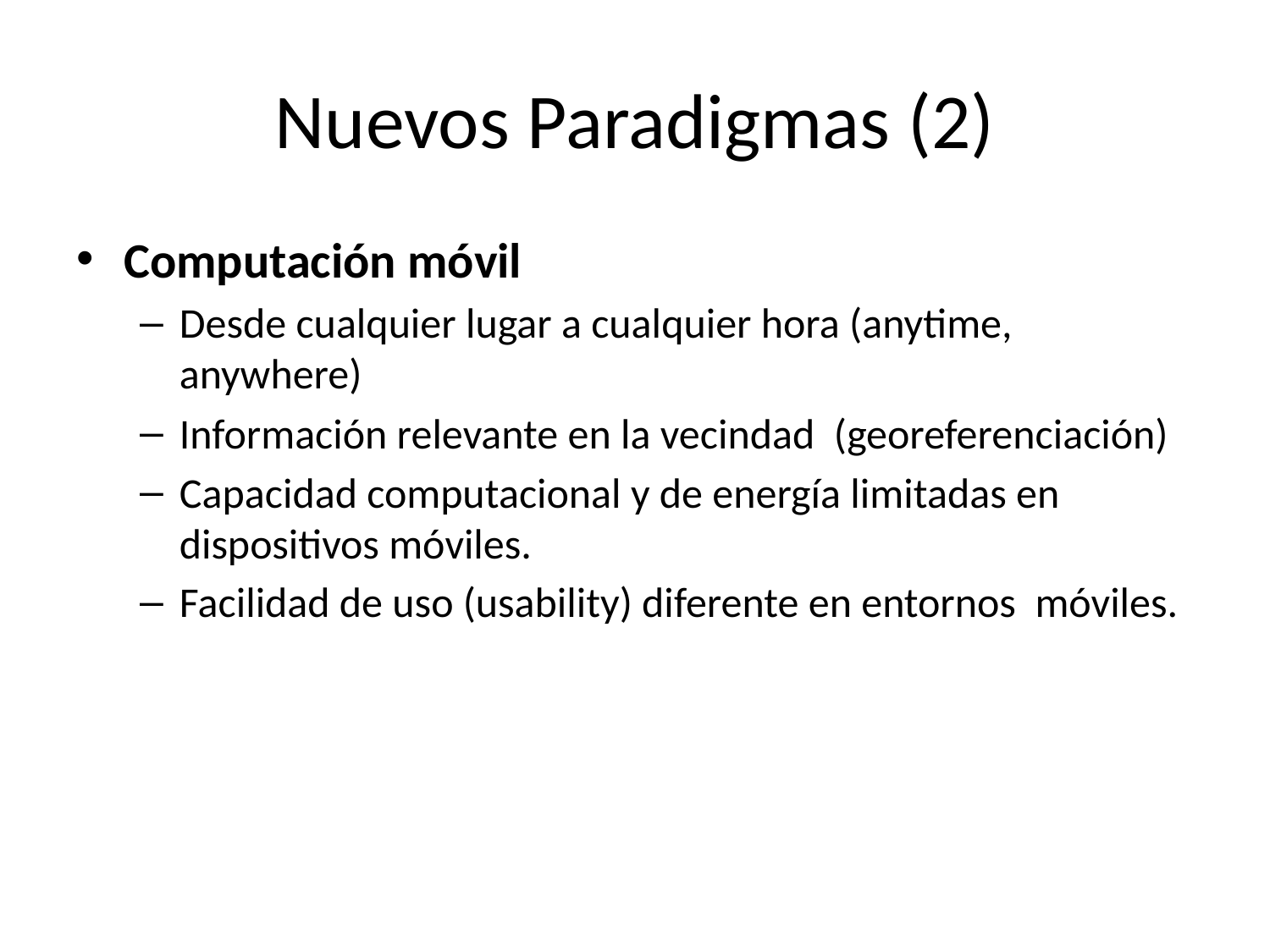

# Nuevos Paradigmas (2)
Computación móvil
Desde cualquier lugar a cualquier hora (anytime, anywhere)
Información relevante en la vecindad  (georeferenciación)
Capacidad computacional y de energía limitadas en dispositivos móviles.
Facilidad de uso (usability) diferente en entornos  móviles.